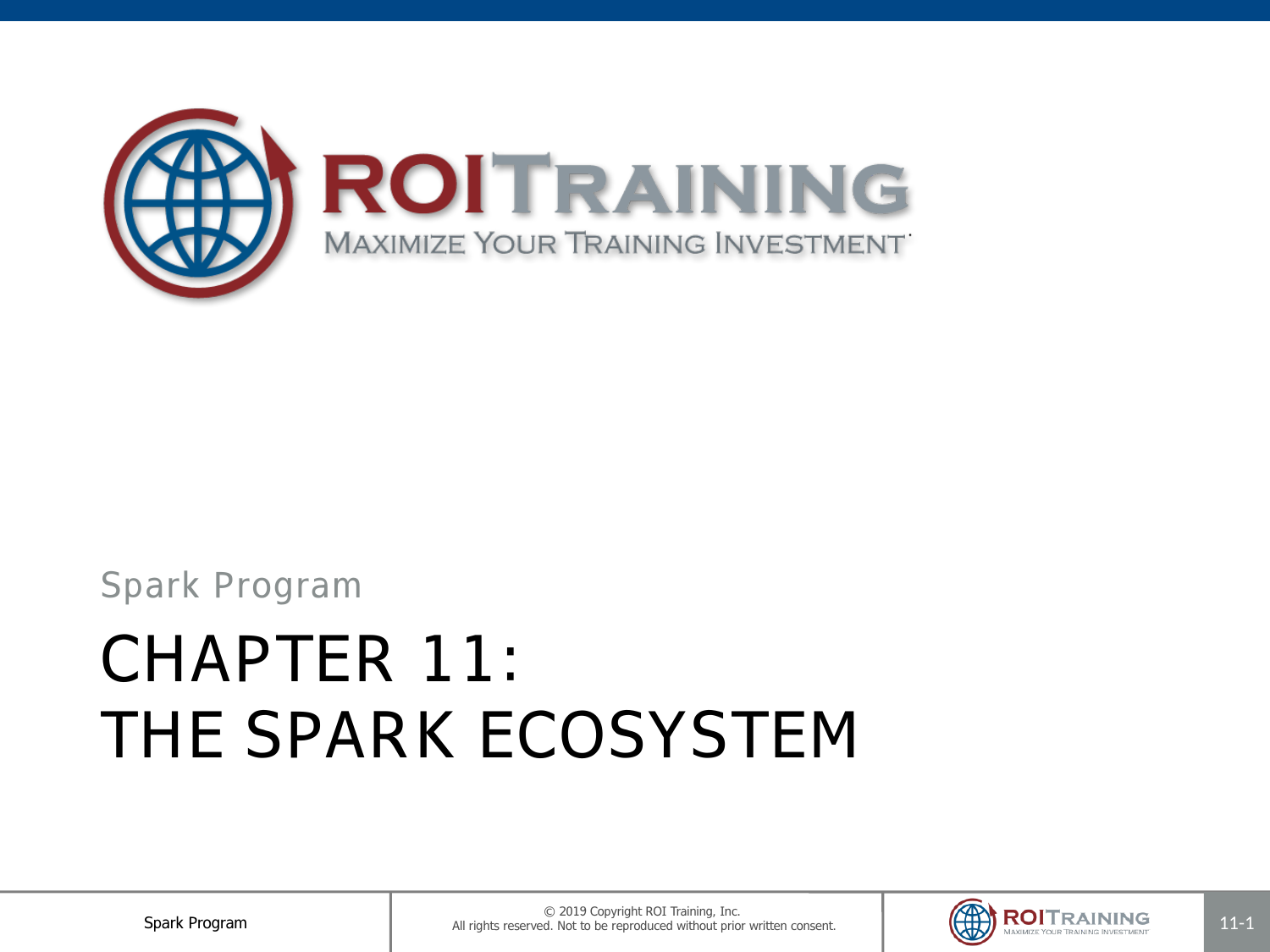

Spark Program
# Chapter 11: The Spark Ecosystem